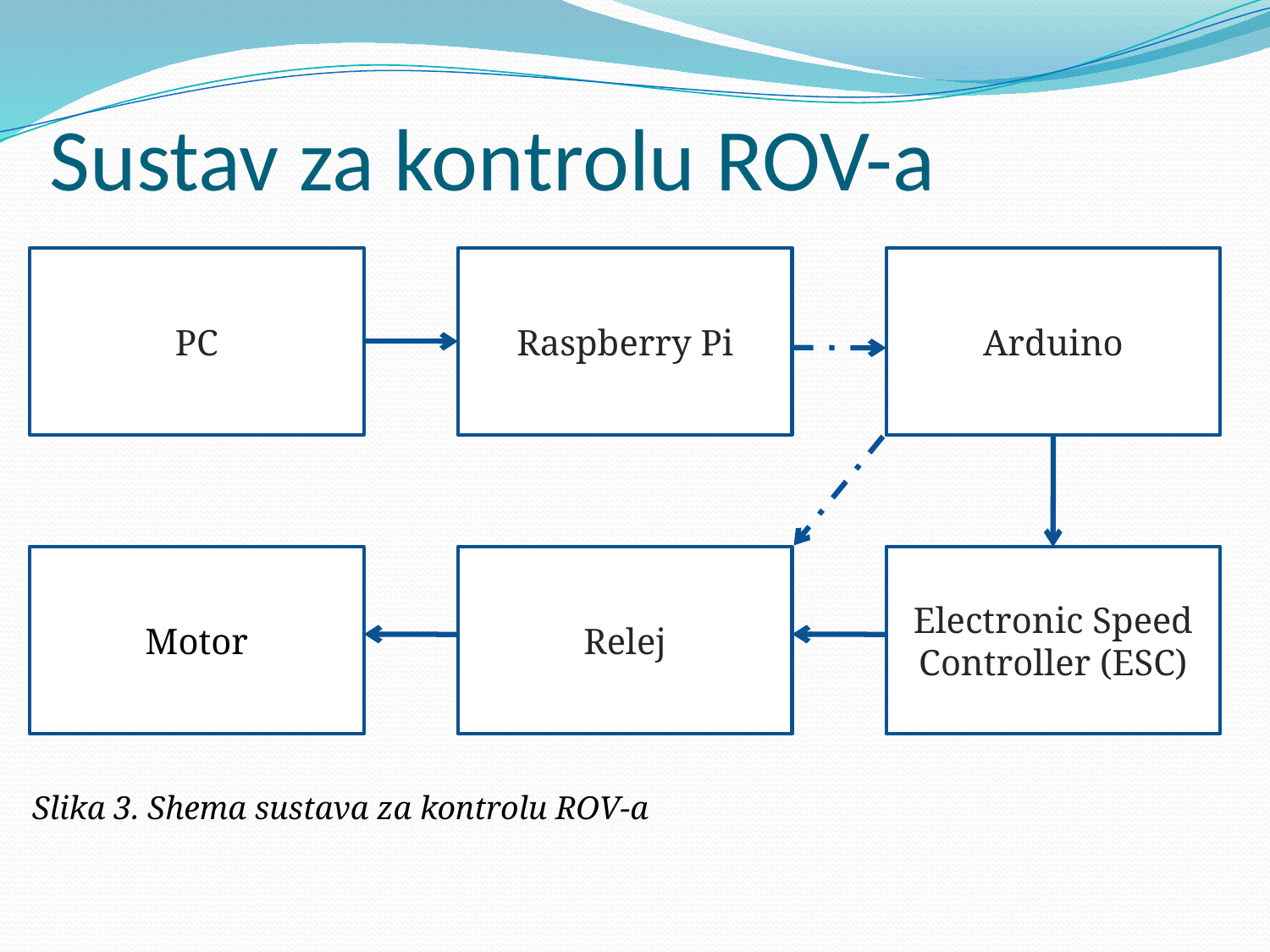

# Sustav za kontrolu ROV-a
PC
Raspberry Pi
Arduino

Motor
Relej

Electronic Speed Controller (ESC)

Slika 3. Shema sustava za kontrolu ROV-a